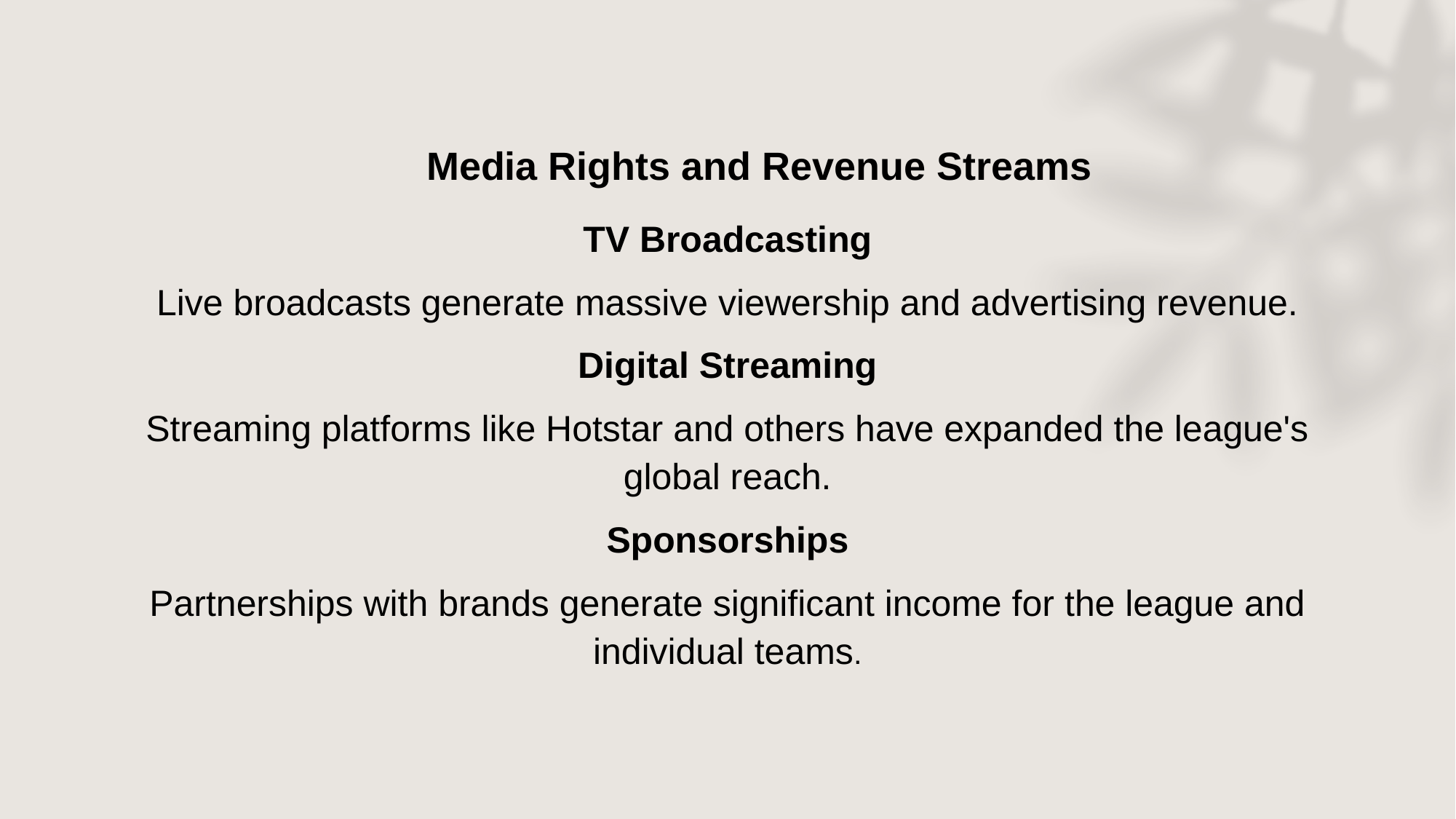

# Media Rights and Revenue Streams
TV Broadcasting
Live broadcasts generate massive viewership and advertising revenue.
Digital Streaming
Streaming platforms like Hotstar and others have expanded the league's global reach.
Sponsorships
Partnerships with brands generate significant income for the league and individual teams.